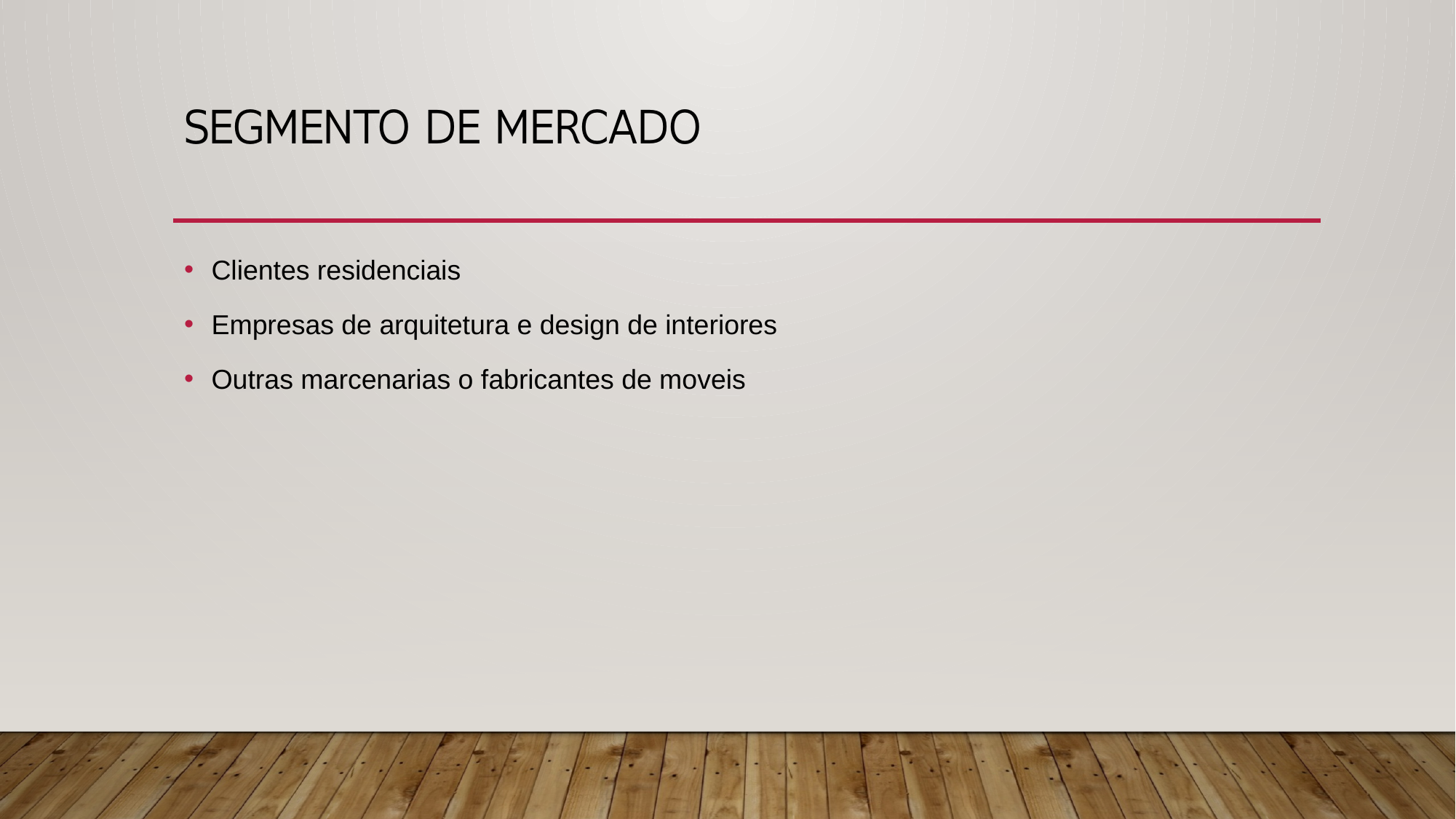

# Segmento de mercado
Clientes residenciais
Empresas de arquitetura e design de interiores
Outras marcenarias o fabricantes de moveis